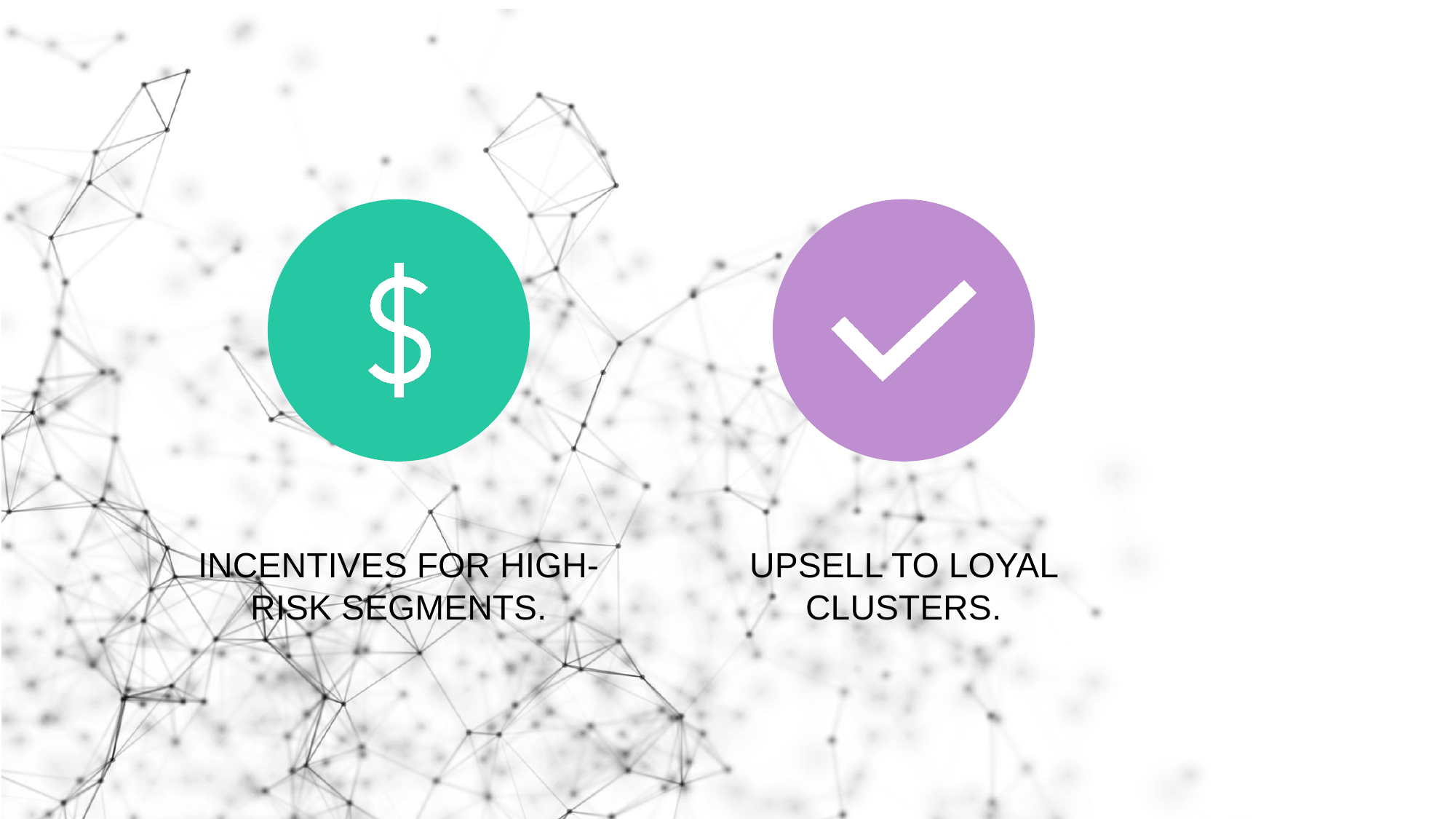

Incentives for high-risk segments.
Upsell to loyal clusters.
# Business Recommendations